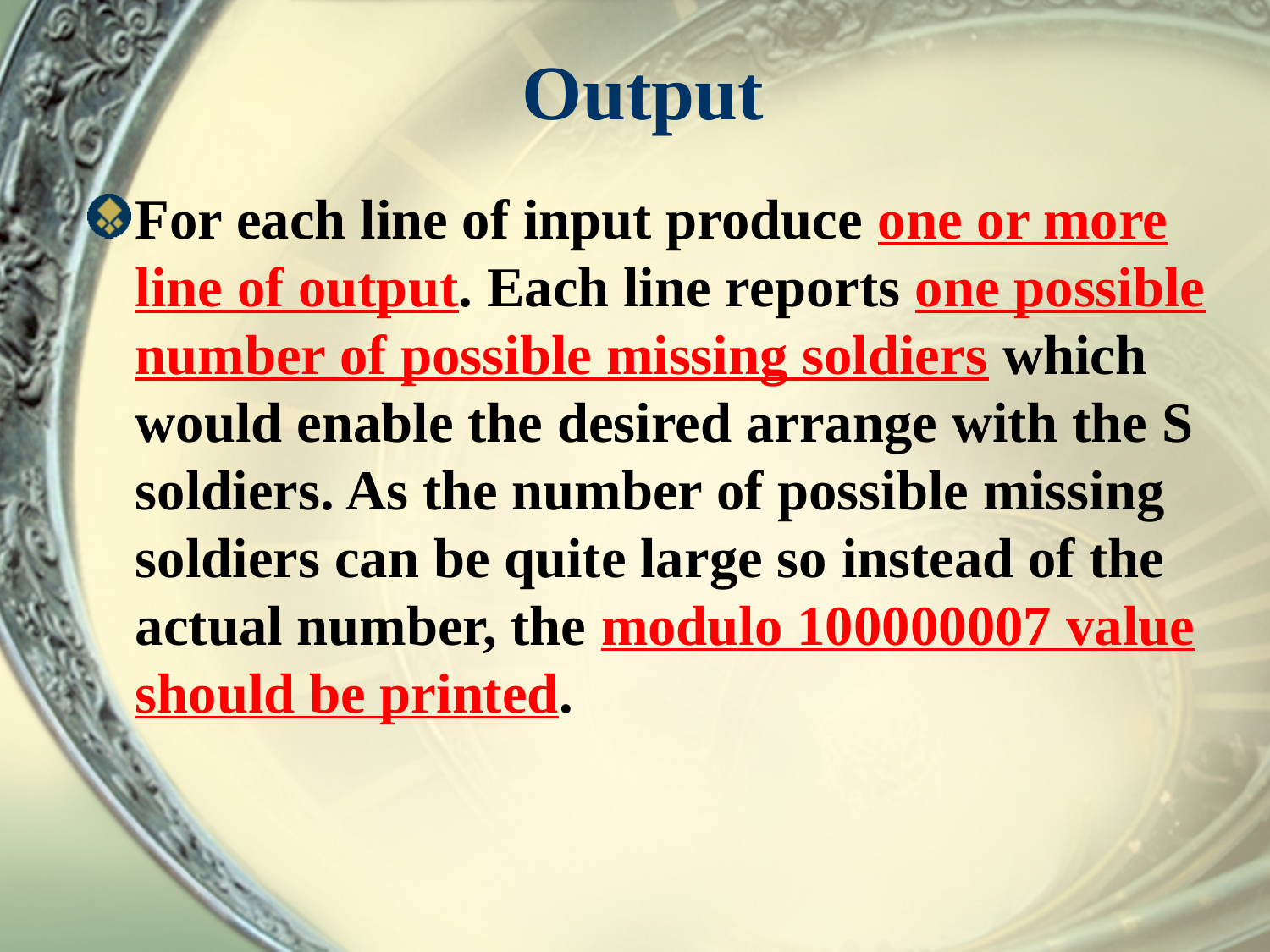

# Output
For each line of input produce one or more line of output. Each line reports one possible number of possible missing soldiers which would enable the desired arrange with the S soldiers. As the number of possible missing soldiers can be quite large so instead of the actual number, the modulo 100000007 value should be printed.